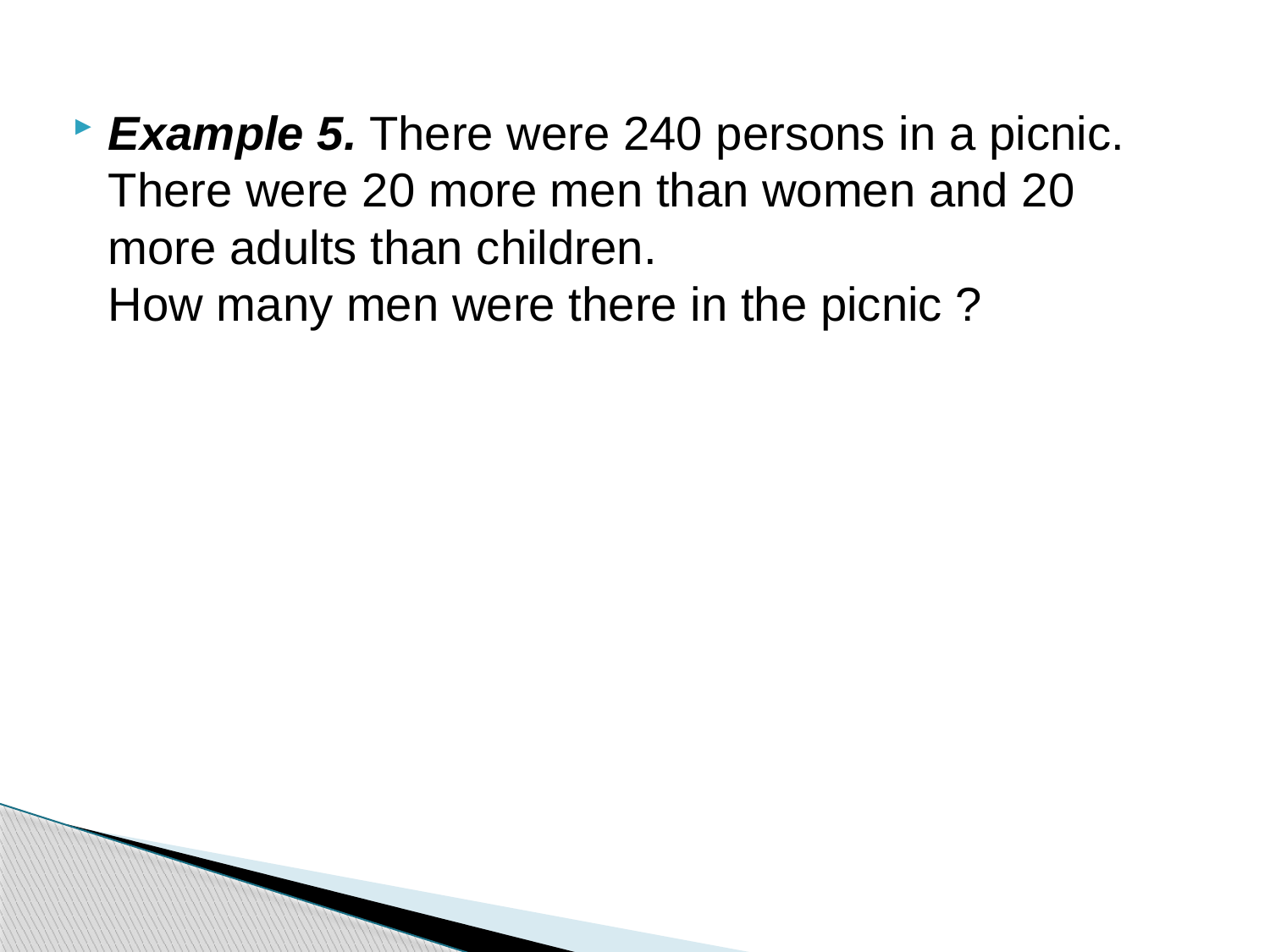

Example 5. There were 240 persons in a picnic. There were 20 more men than women and 20 more adults than children.
How many men were there in the picnic ?